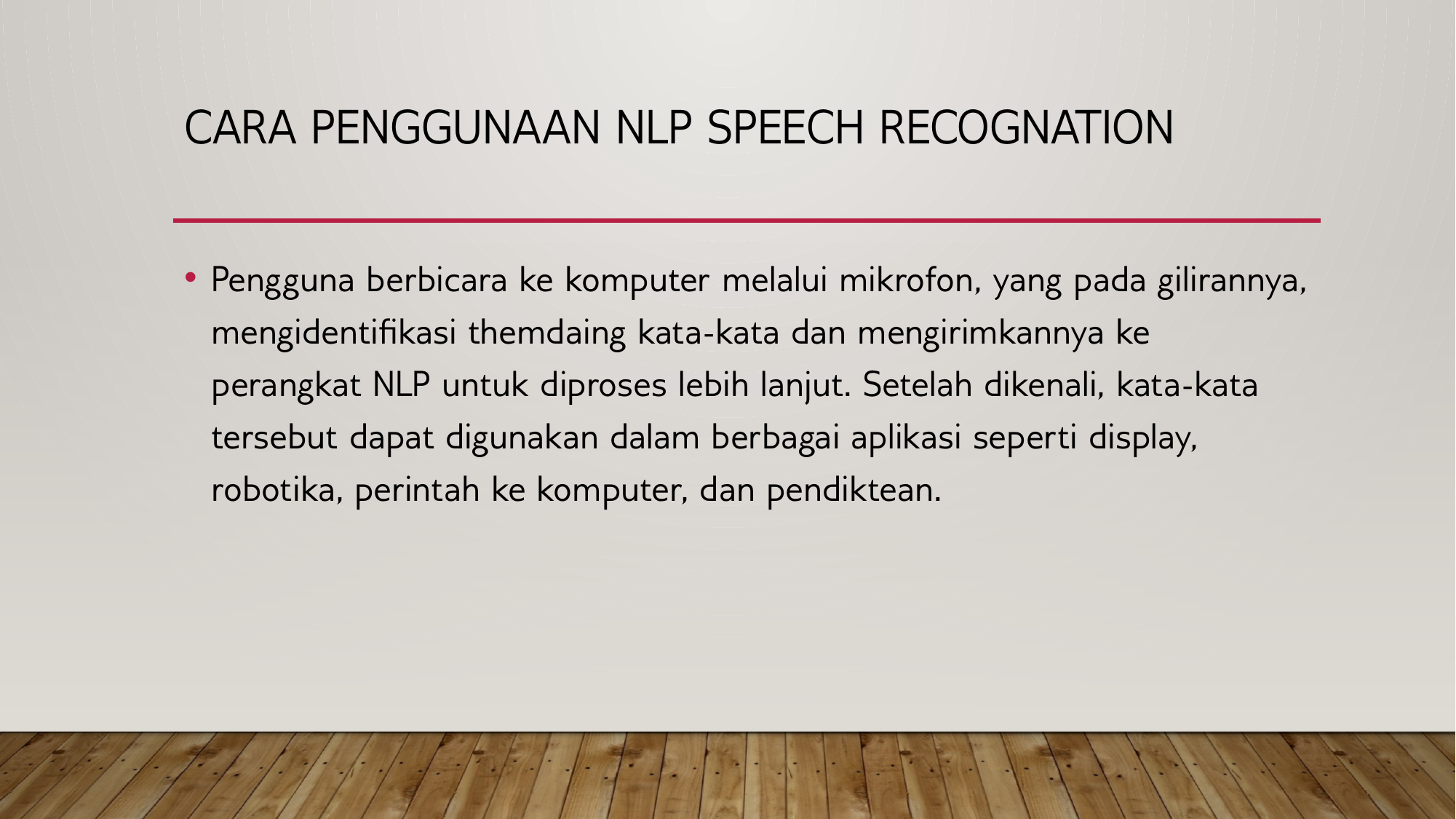

# cara Penggunaan Nlp speech recognation
Pengguna berbicara ke komputer melalui mikrofon, yang pada gilirannya, mengidentifikasi themdaing kata-kata dan mengirimkannya ke perangkat NLP untuk diproses lebih lanjut. Setelah dikenali, kata-kata tersebut dapat digunakan dalam berbagai aplikasi seperti display, robotika, perintah ke komputer, dan pendiktean.